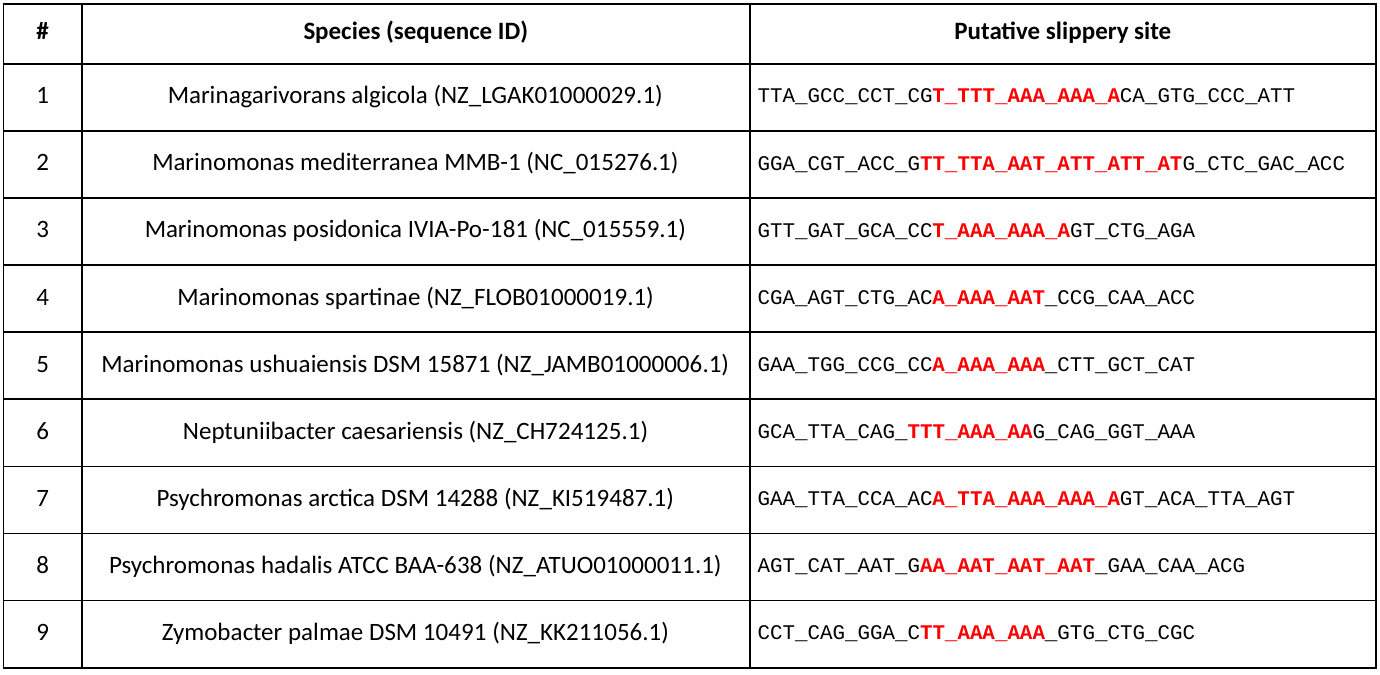

| # | Species (sequence ID) | Putative slippery site |
| --- | --- | --- |
| 1 | Marinagarivorans algicola (NZ\_LGAK01000029.1) | TTA\_GCC\_CCT\_CGT\_TTT\_AAA\_AAA\_ACA\_GTG\_CCC\_ATT |
| 2 | Marinomonas mediterranea MMB-1 (NC\_015276.1) | GGA\_CGT\_ACC\_GTT\_TTA\_AAT\_ATT\_ATT\_ATG\_CTC\_GAC\_ACC |
| 3 | Marinomonas posidonica IVIA-Po-181 (NC\_015559.1) | GTT\_GAT\_GCA\_CCT\_AAA\_AAA\_AGT\_CTG\_AGA |
| 4 | Marinomonas spartinae (NZ\_FLOB01000019.1) | CGA\_AGT\_CTG\_ACA\_AAA\_AAT\_CCG\_CAA\_ACC |
| 5 | Marinomonas ushuaiensis DSM 15871 (NZ\_JAMB01000006.1) | GAA\_TGG\_CCG\_CCA\_AAA\_AAA\_CTT\_GCT\_CAT |
| 6 | Neptuniibacter caesariensis (NZ\_CH724125.1) | GCA\_TTA\_CAG\_TTT\_AAA\_AAG\_CAG\_GGT\_AAA |
| 7 | Psychromonas arctica DSM 14288 (NZ\_KI519487.1) | GAA\_TTA\_CCA\_ACA\_TTA\_AAA\_AAA\_AGT\_ACA\_TTA\_AGT |
| 8 | Psychromonas hadalis ATCC BAA-638 (NZ\_ATUO01000011.1) | AGT\_CAT\_AAT\_GAA\_AAT\_AAT\_AAT\_GAA\_CAA\_ACG |
| 9 | Zymobacter palmae DSM 10491 (NZ\_KK211056.1) | CCT\_CAG\_GGA\_CTT\_AAA\_AAA\_GTG\_CTG\_CGC |